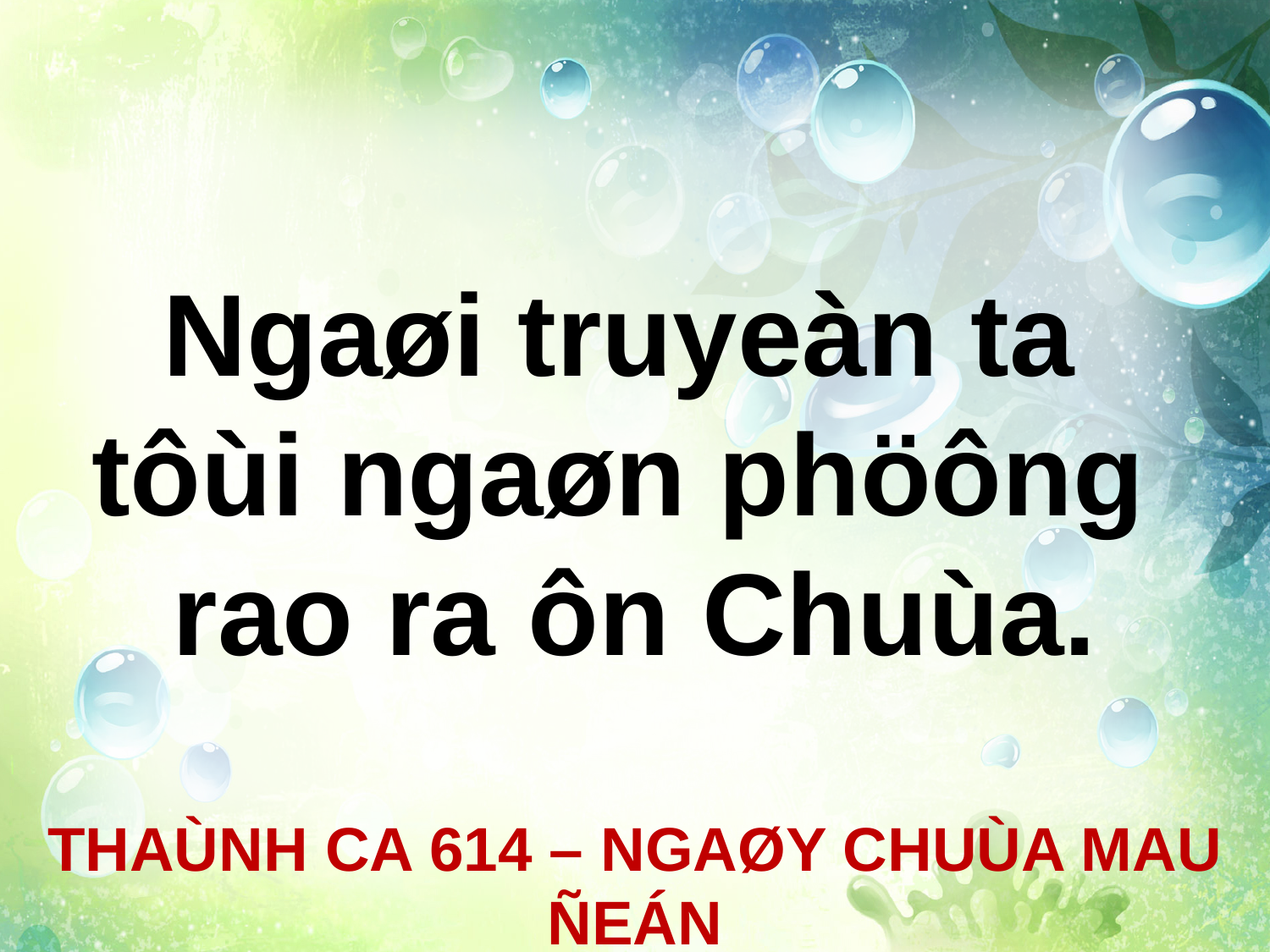

Ngaøi truyeàn ta
tôùi ngaøn phöông
rao ra ôn Chuùa.
THAÙNH CA 614 – NGAØY CHUÙA MAU ÑEÁN